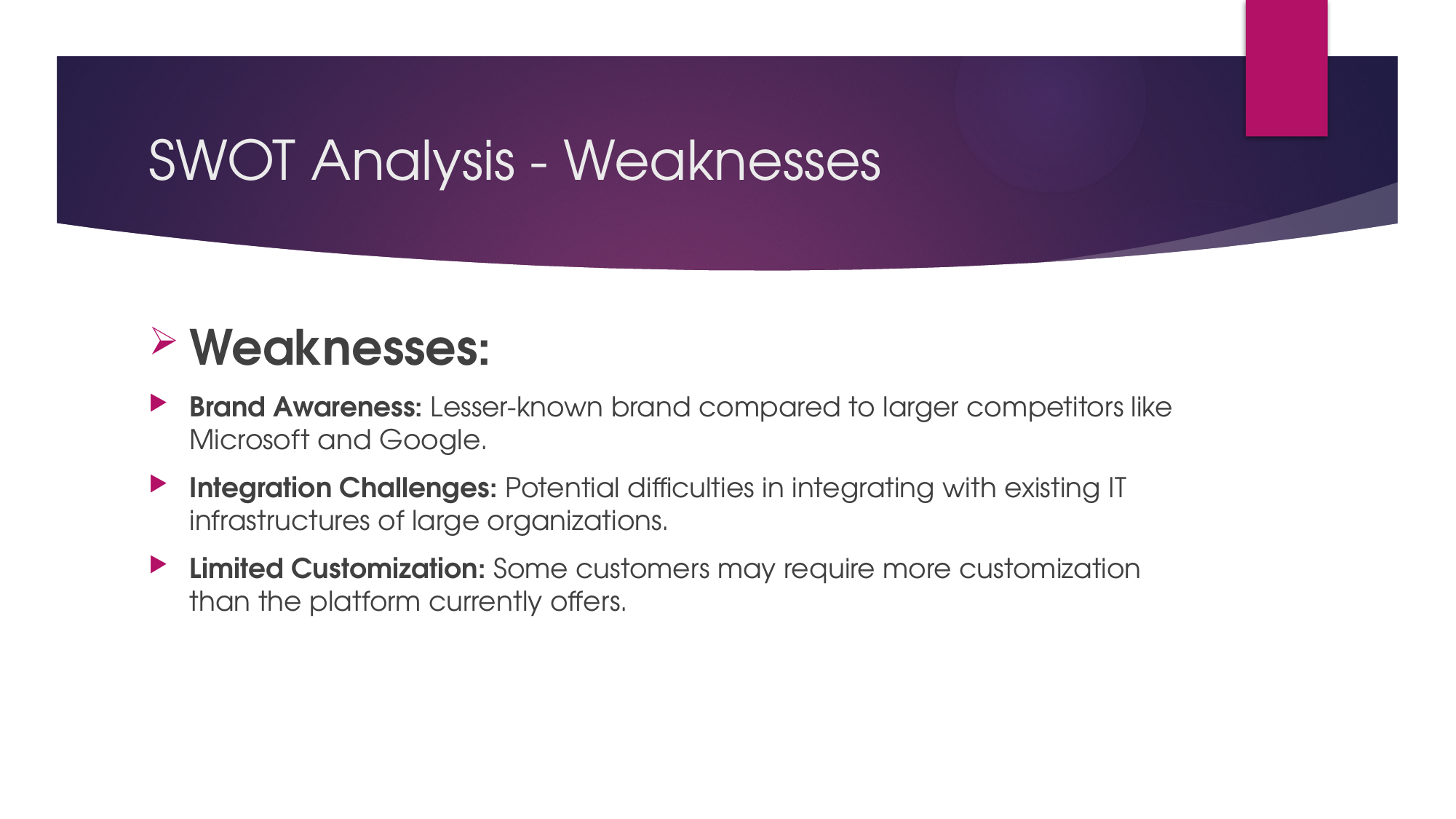

# SWOT Analysis - Weaknesses
Weaknesses:
Brand Awareness: Lesser-known brand compared to larger competitors like Microsoft and Google.
Integration Challenges: Potential difficulties in integrating with existing IT infrastructures of large organizations.
Limited Customization: Some customers may require more customization than the platform currently offers.